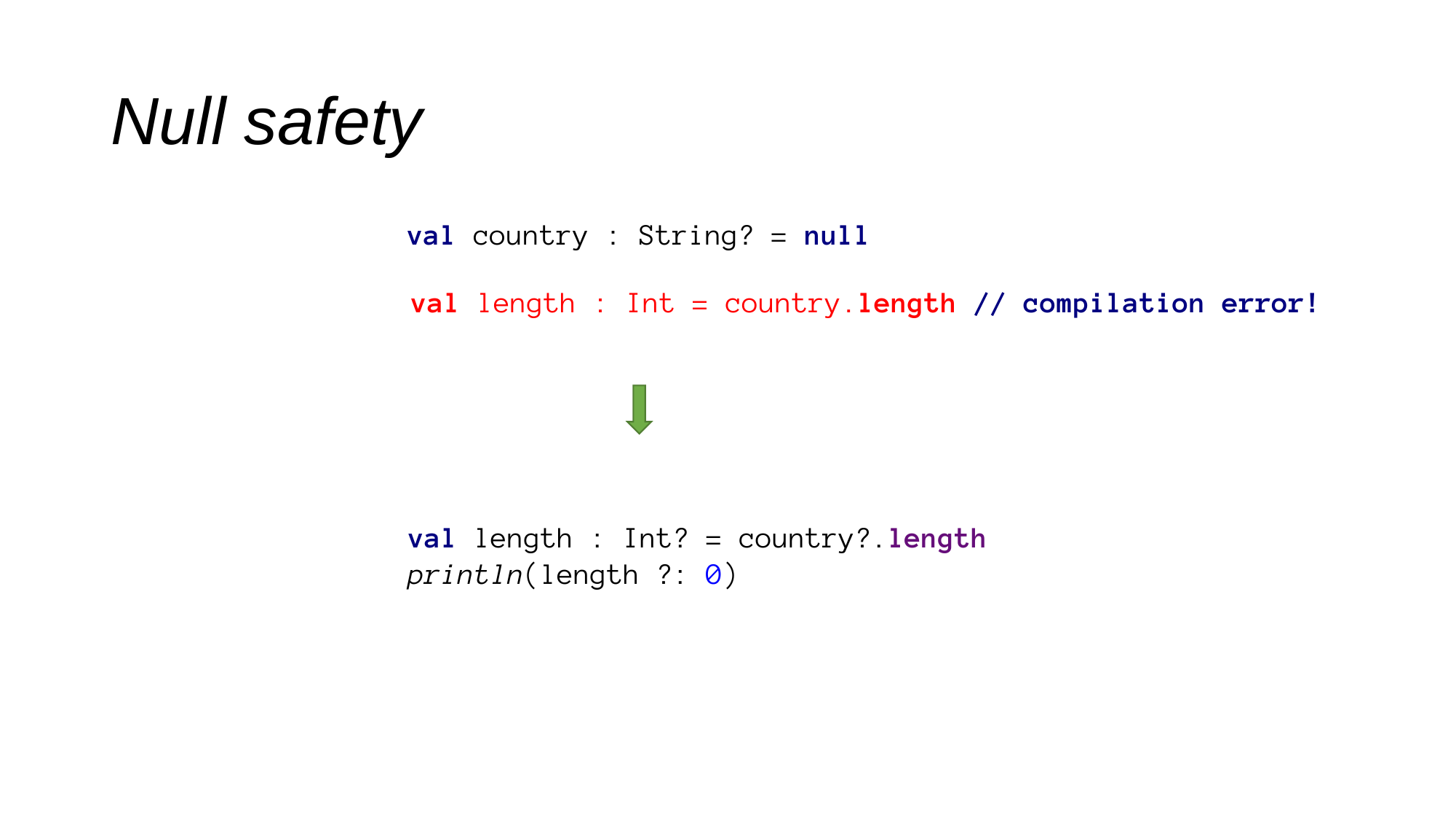

# Null safety
val country : String? = null
val length : Int = country.length // compilation error!

val length : Int? = country?.length
println(length ?: 0)